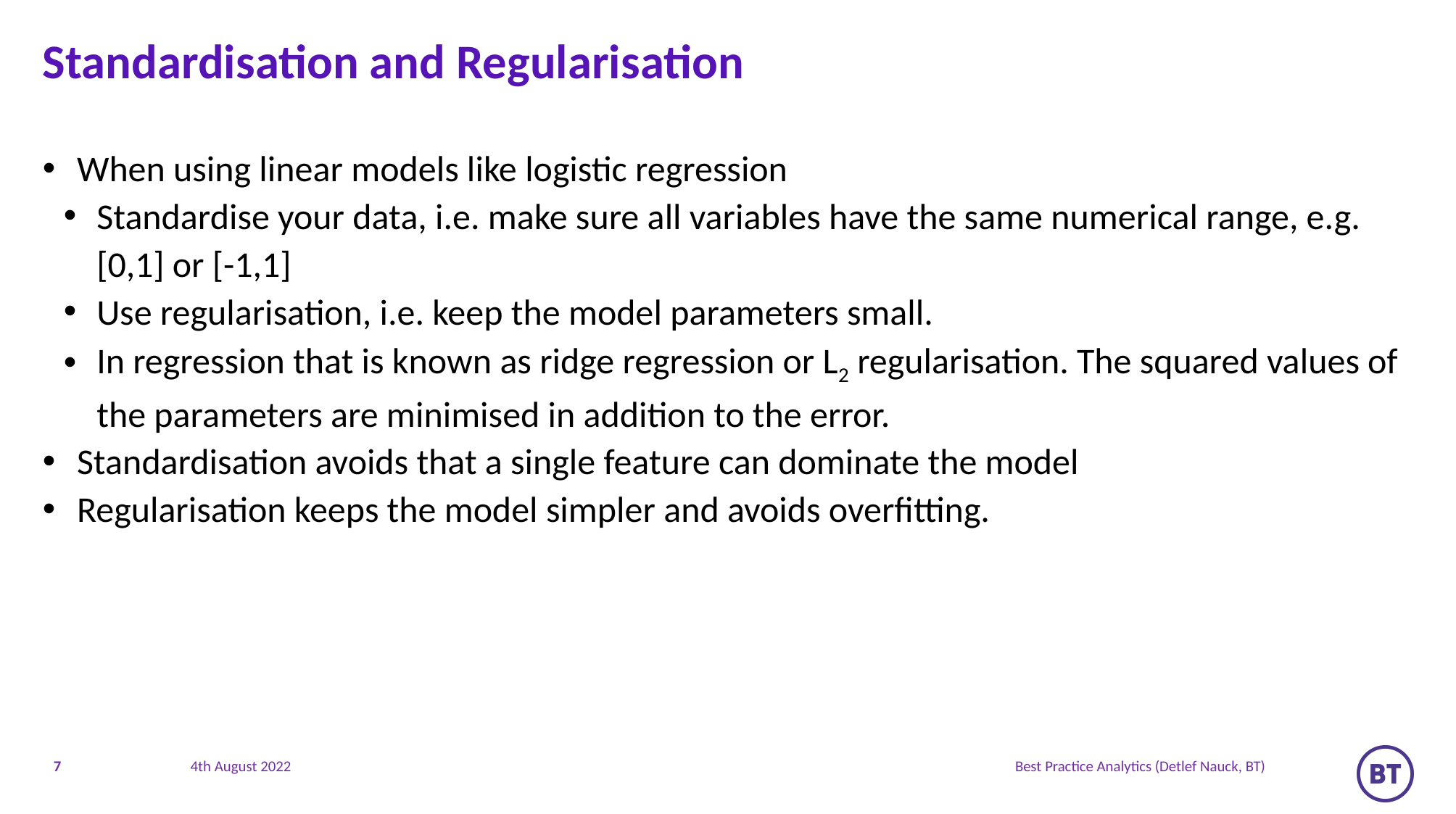

# Standardisation and Regularisation
When using linear models like logistic regression
Standardise your data, i.e. make sure all variables have the same numerical range, e.g. [0,1] or [-1,1]
Use regularisation, i.e. keep the model parameters small.
In regression that is known as ridge regression or L2 regularisation. The squared values of the parameters are minimised in addition to the error.
Standardisation avoids that a single feature can dominate the model
Regularisation keeps the model simpler and avoids overfitting.
7
Best Practice Analytics (Detlef Nauck, BT)
4th August 2022